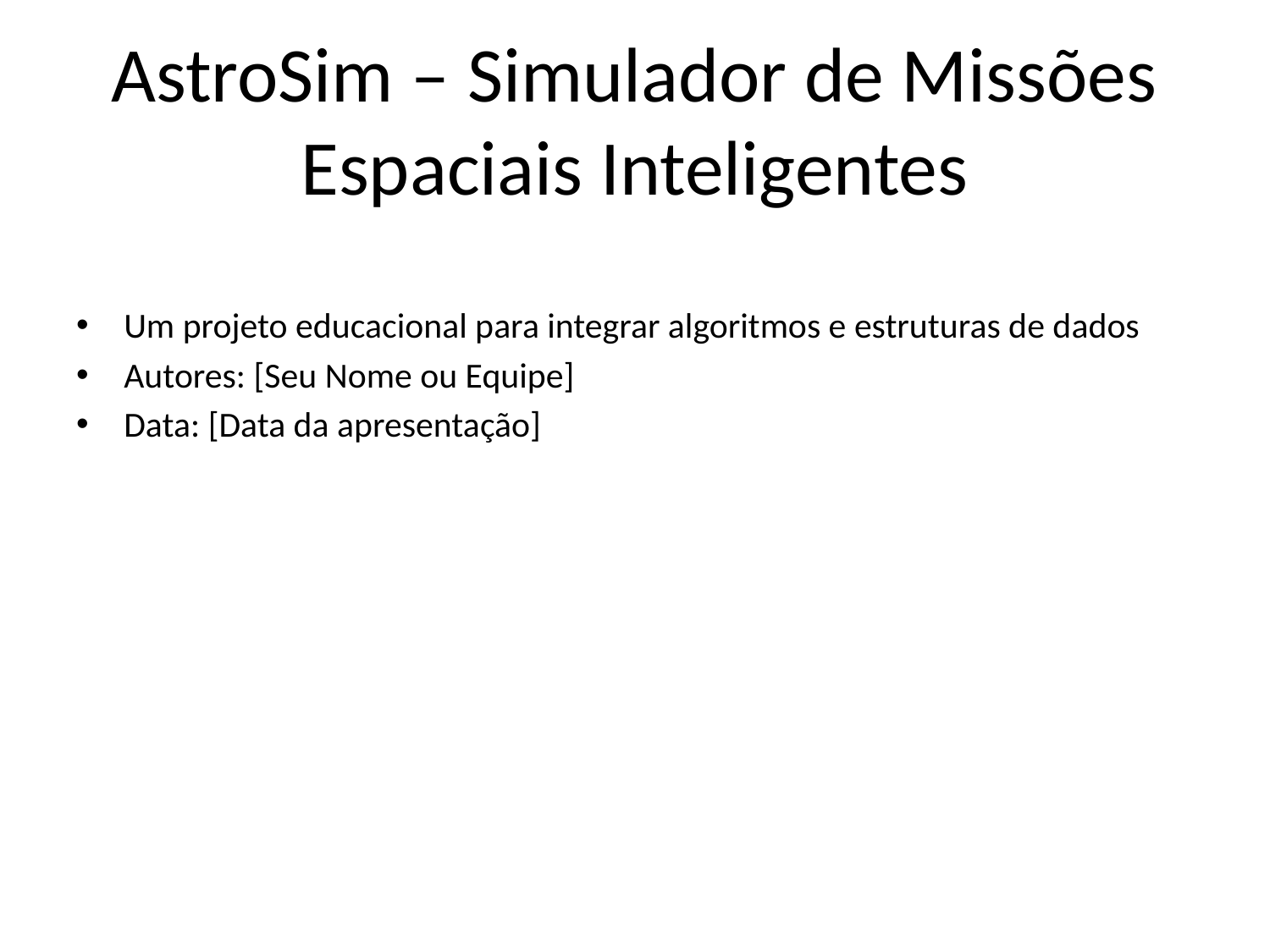

# AstroSim – Simulador de Missões Espaciais Inteligentes

Um projeto educacional para integrar algoritmos e estruturas de dados
Autores: [Seu Nome ou Equipe]
Data: [Data da apresentação]